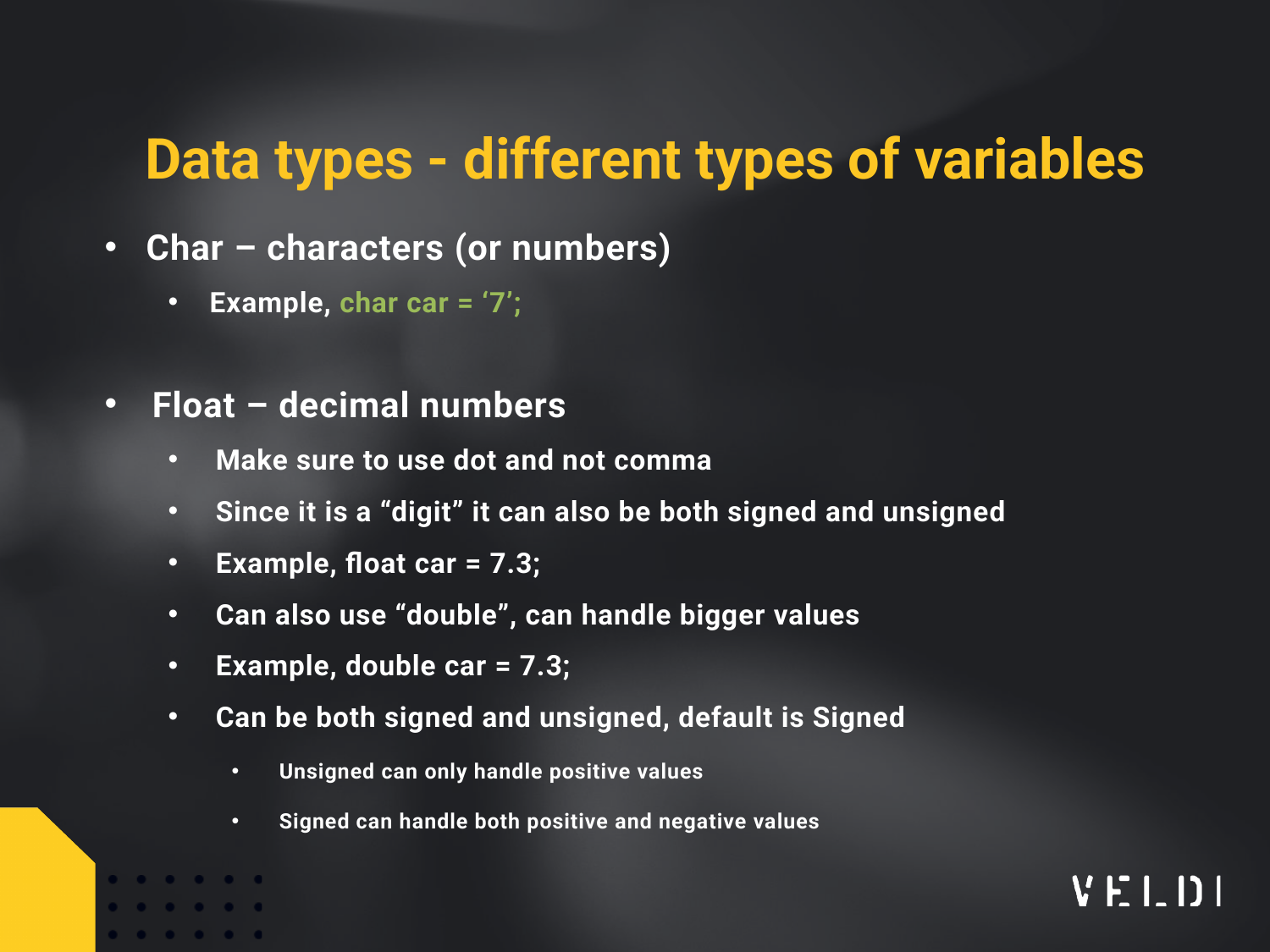

Data types - different types of variables
Char – characters (or numbers)
Example, char car = ‘7’;

Float – decimal numbers
Make sure to use dot and not comma
Since it is a “digit” it can also be both signed and unsigned
Example, float car = 7.3;
Can also use “double”, can handle bigger values
Example, double car = 7.3;
Can be both signed and unsigned, default is Signed
Unsigned can only handle positive values
Signed can handle both positive and negative values